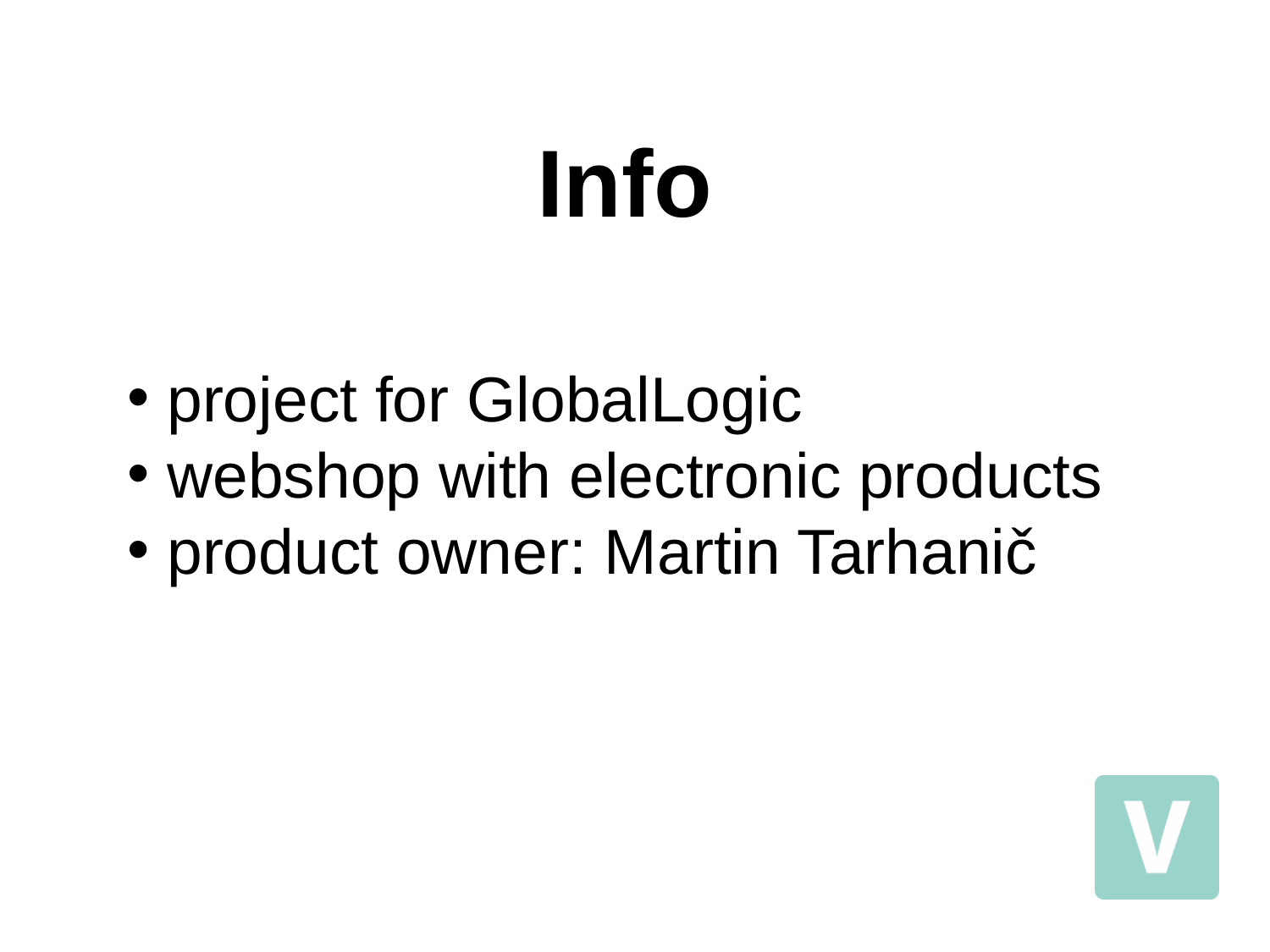

Info
project for GlobalLogic
webshop with electronic products
product owner: Martin Tarhanič